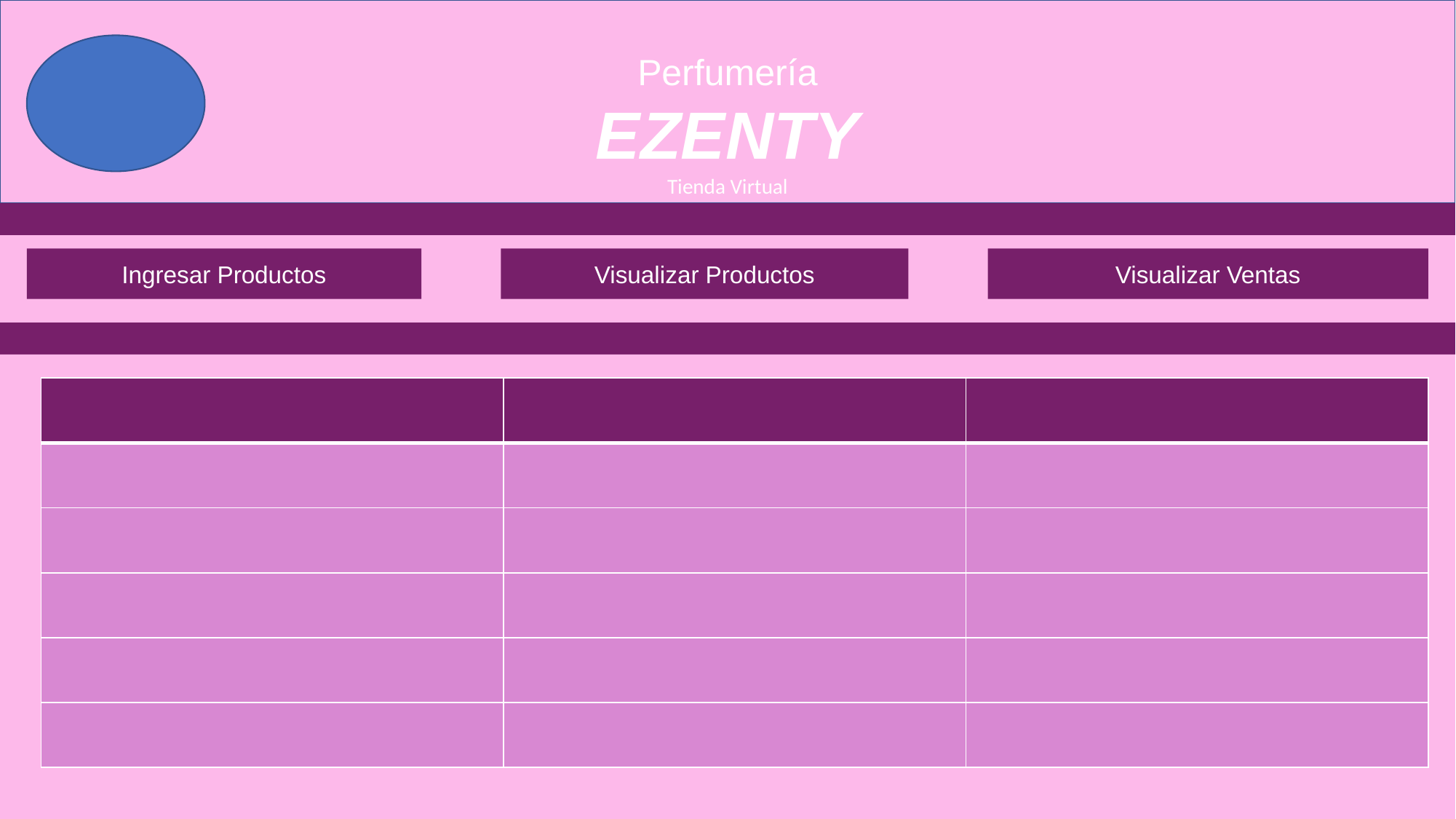

Perfumería
EZENTY
Tienda Virtual

Ingresar Productos
Visualizar Productos
Visualizar Ventas

|  |  |  |
| --- | --- | --- |
|  |  |  |
|  |  |  |
|  |  |  |
|  |  |  |
|  |  |  |